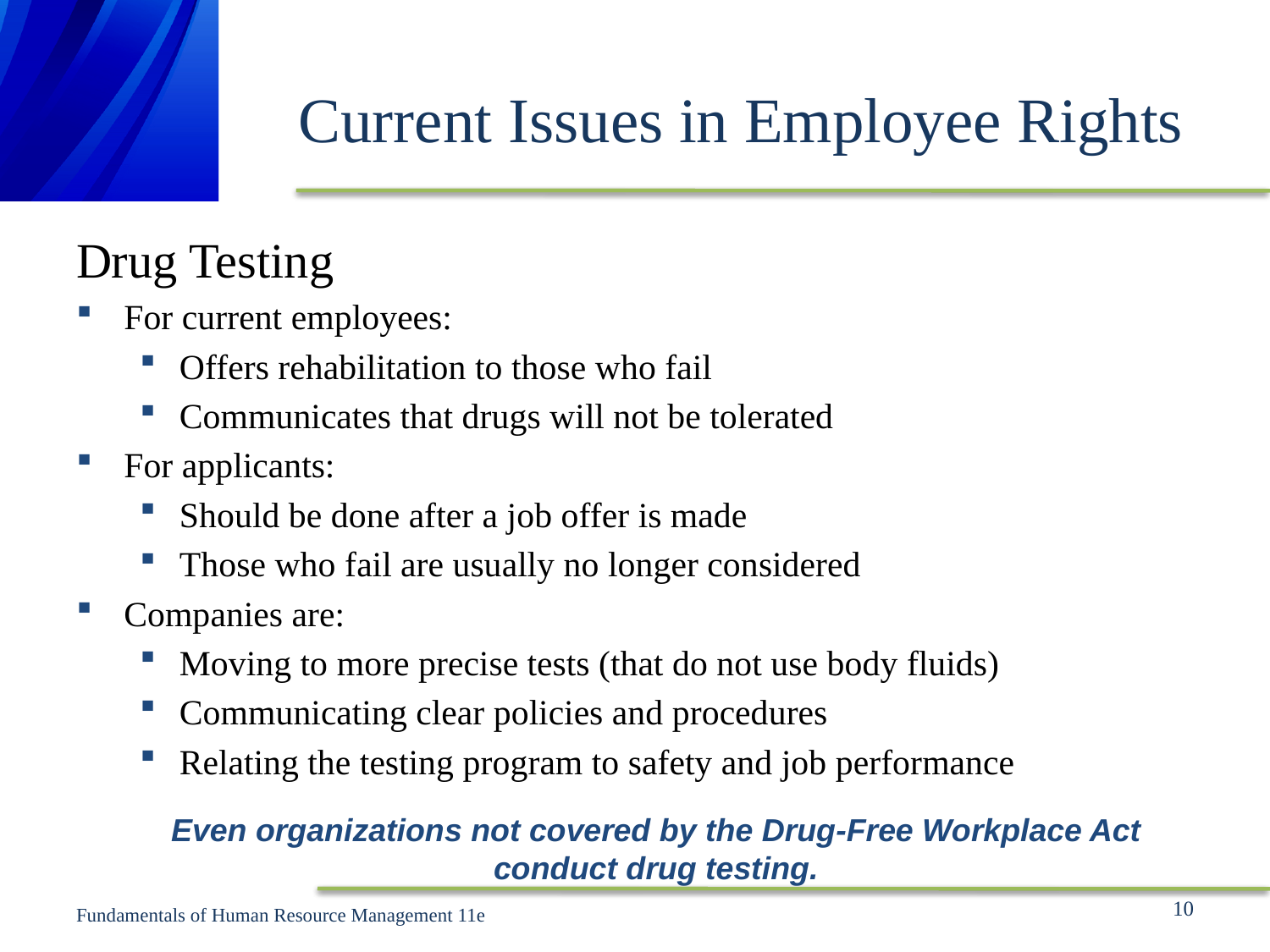

# Current Issues in Employee Rights
Drug Testing
For current employees:
Offers rehabilitation to those who fail
Communicates that drugs will not be tolerated
For applicants:
Should be done after a job offer is made
Those who fail are usually no longer considered
Companies are:
Moving to more precise tests (that do not use body fluids)
Communicating clear policies and procedures
Relating the testing program to safety and job performance

Even organizations not covered by the Drug-Free Workplace Act conduct drug testing.
10
Fundamentals of Human Resource Management 11e